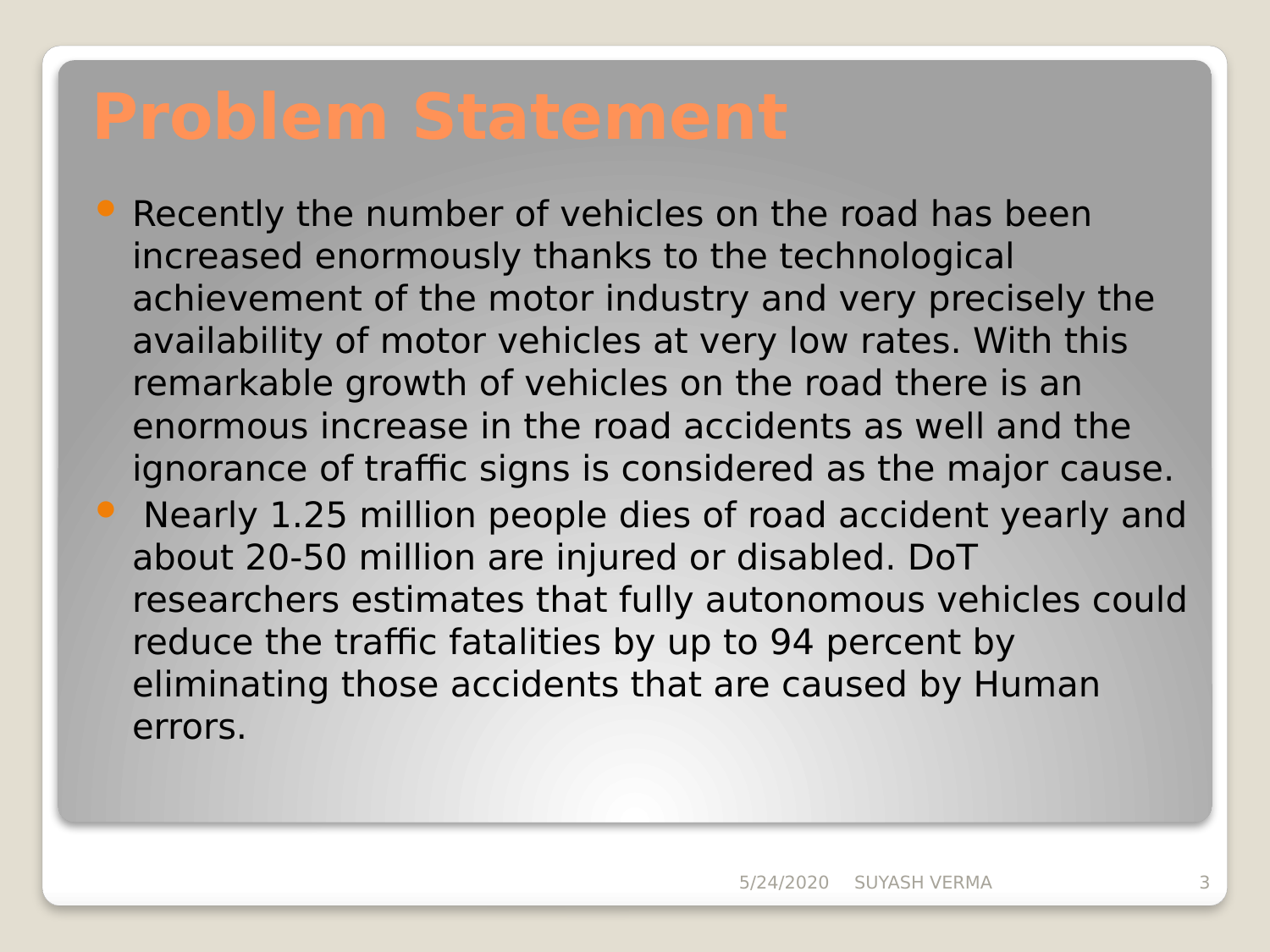

# Problem Statement
Recently the number of vehicles on the road has been increased enormously thanks to the technological achievement of the motor industry and very precisely the availability of motor vehicles at very low rates. With this remarkable growth of vehicles on the road there is an enormous increase in the road accidents as well and the ignorance of traffic signs is considered as the major cause.
 Nearly 1.25 million people dies of road accident yearly and about 20-50 million are injured or disabled. DoT researchers estimates that fully autonomous vehicles could reduce the traffic fatalities by up to 94 percent by eliminating those accidents that are caused by Human errors.
5/24/2020
SUYASH VERMA
3